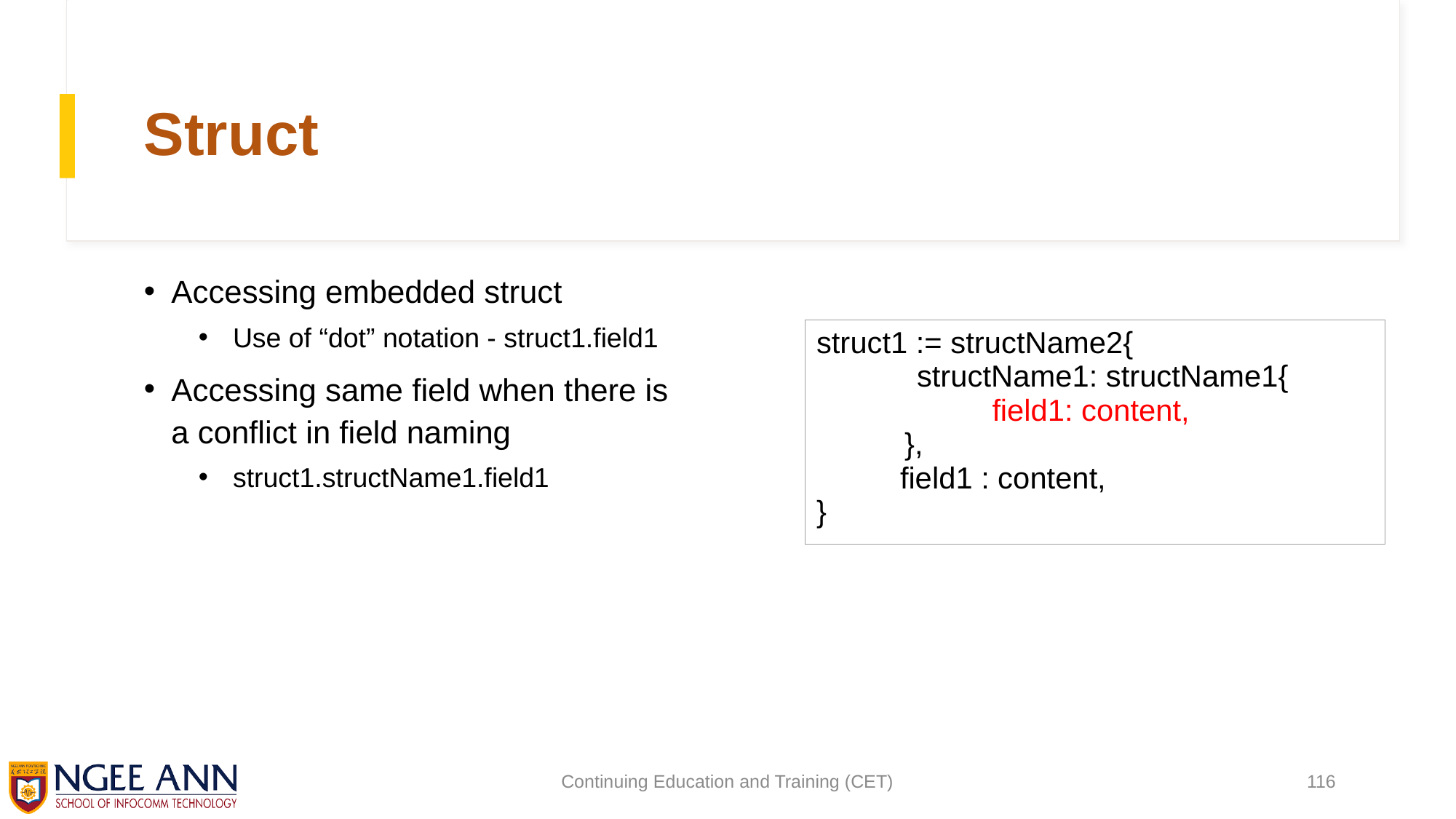

# Struct
Accessing embedded struct
Use of “dot” notation - struct1.field1
Accessing same field when there is a conflict in field naming
struct1.structName1.field1

| struct1 := structName2{ structName1: structName1{ field1: content,     }, field1 : content, } |
| --- |

Continuing Education and Training (CET)
116